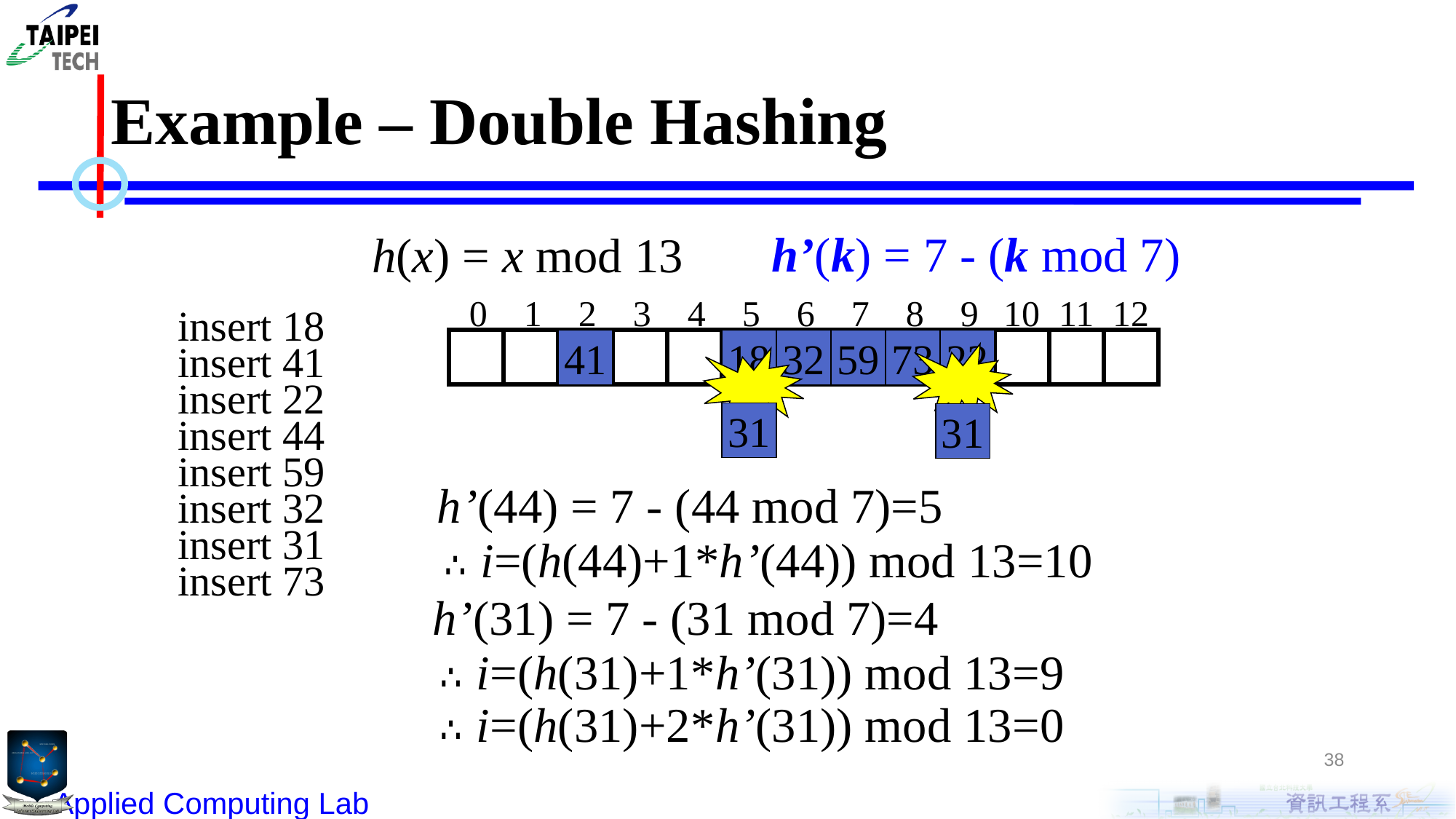

# Example – Double Hashing
h’(k) = 7 - (k mod 7)
h(x) = x mod 13
0
1
2
3
4
5
6
7
8
9
10
11
12

insert 18
insert 41
41
18
32
59
73
22

insert 22
insert 44
44
31
31
insert 59
h’(44) = 7 - (44 mod 7)=5
∴ i=(h(44)+1*h’(44)) mod 13=10
insert 32
insert 31
insert 73
h’(31) = 7 - (31 mod 7)=4
∴ i=(h(31)+1*h’(31)) mod 13=9
∴ i=(h(31)+2*h’(31)) mod 13=0
38